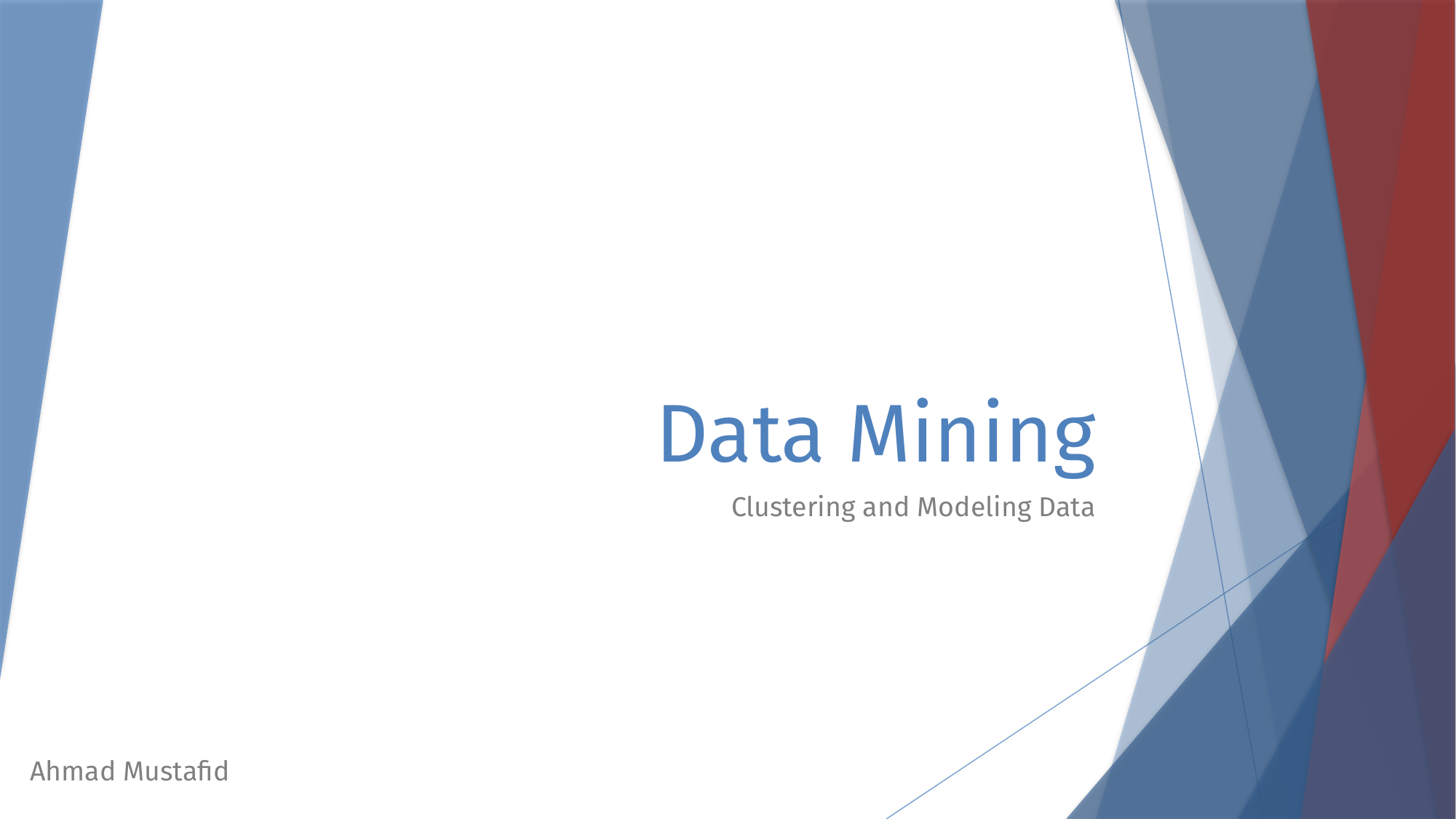

# Data Mining
Clustering and Modeling Data
Ahmad Mustafid